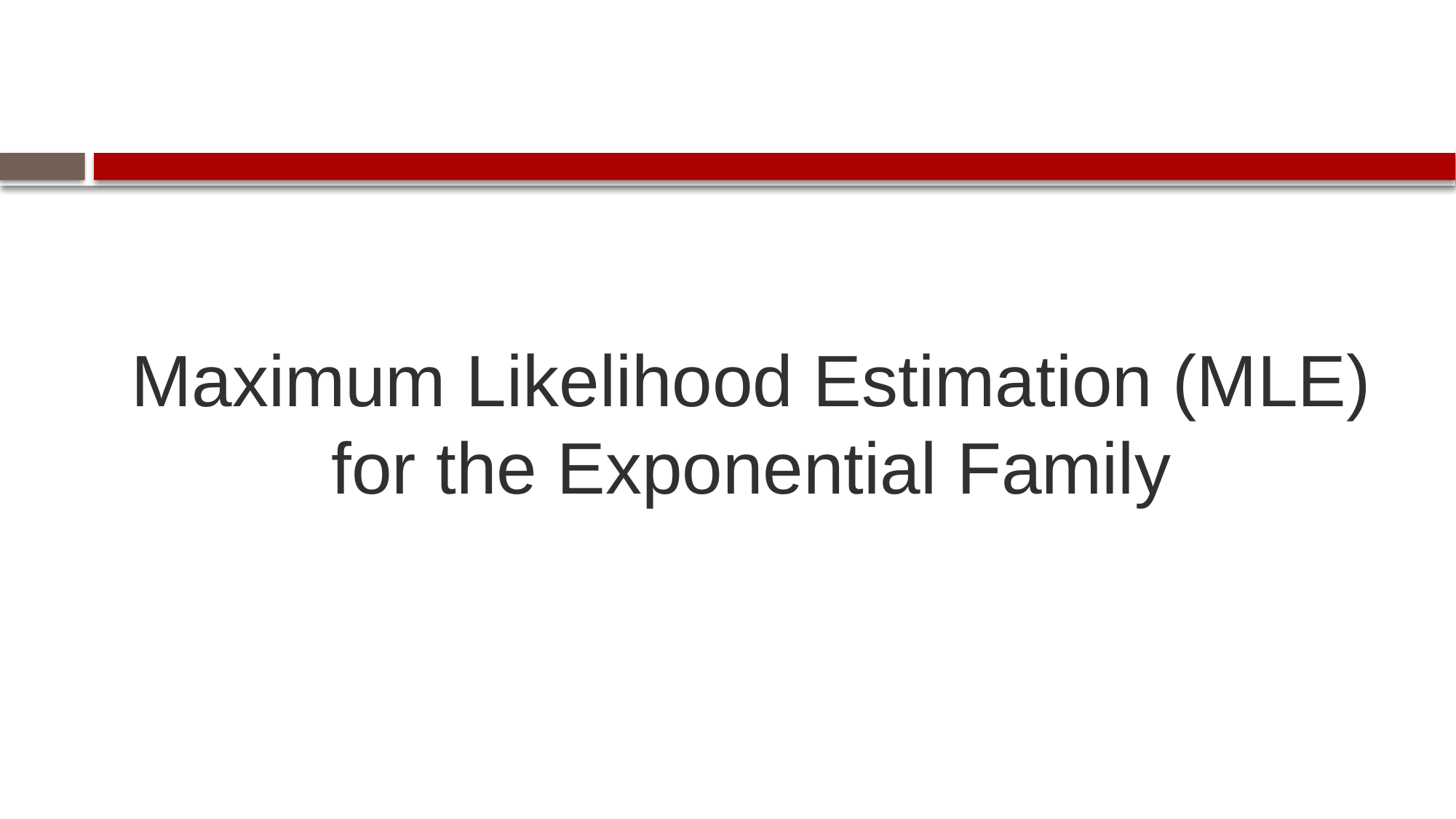

# Maximum Likelihood Estimation (MLE) for the Exponential Family